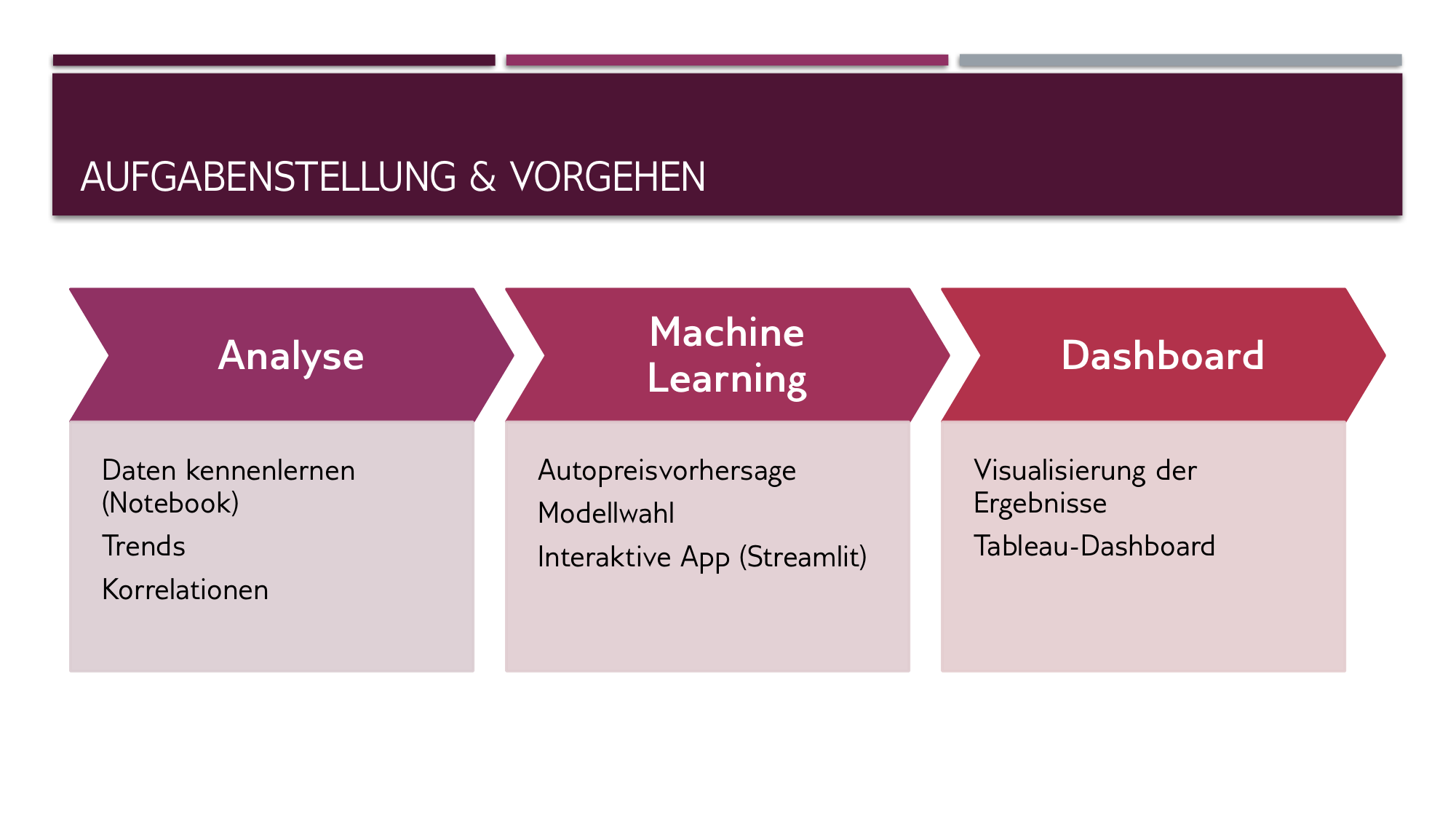

# Aufgabenstellung & Vorgehen
Analyse
Daten kennenlernen (Notebook)
Trends
Korrelationen
Machine Learning
Autopreisvorhersage
Modellwahl
Interaktive App (Streamlit)
Dashboard
Visualisierung der Ergebnisse
Tableau-Dashboard